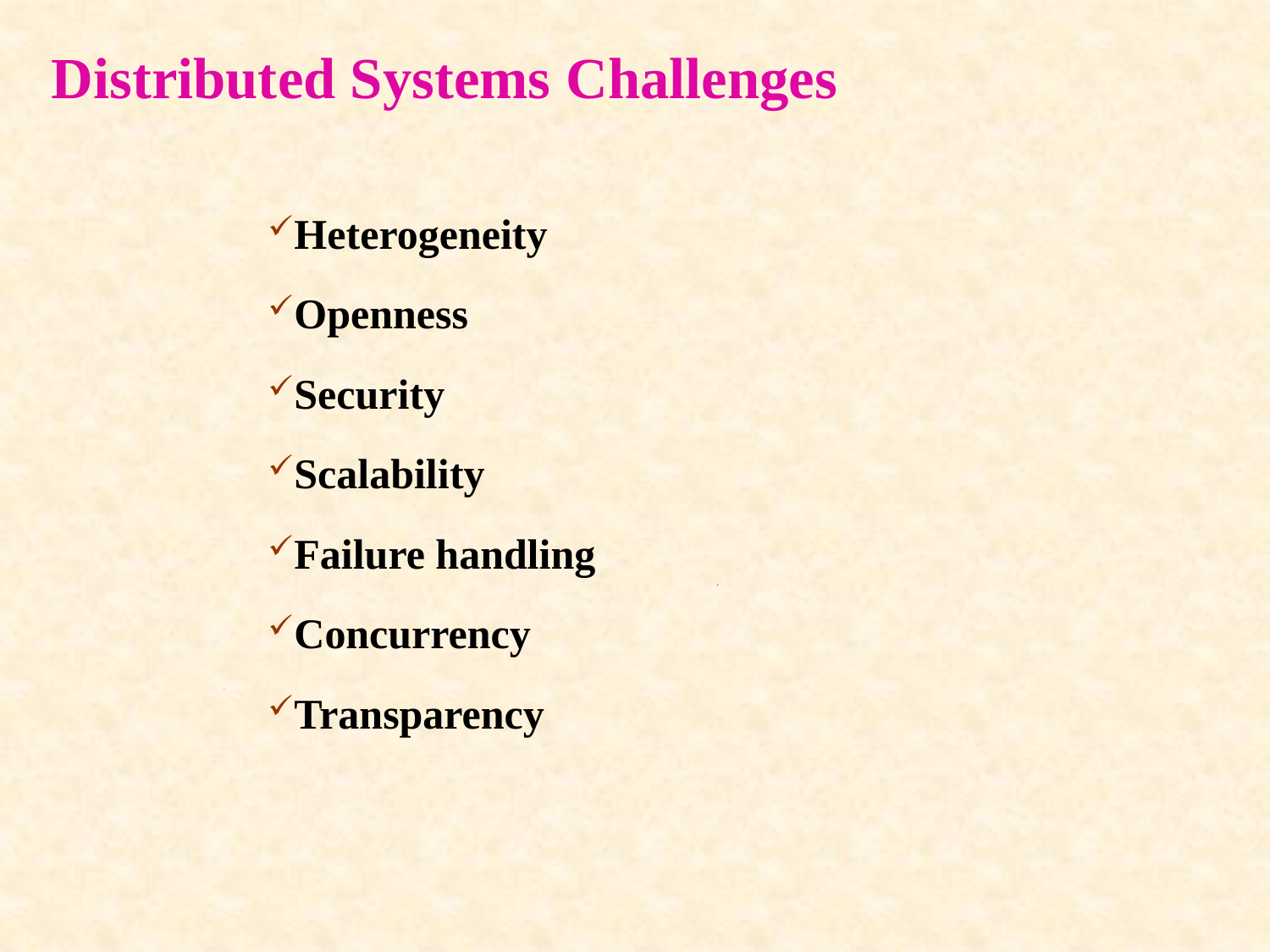

# Distributed Systems Challenges
Heterogeneity
Openness
Security
Scalability
Failure handling
Concurrency
Transparency